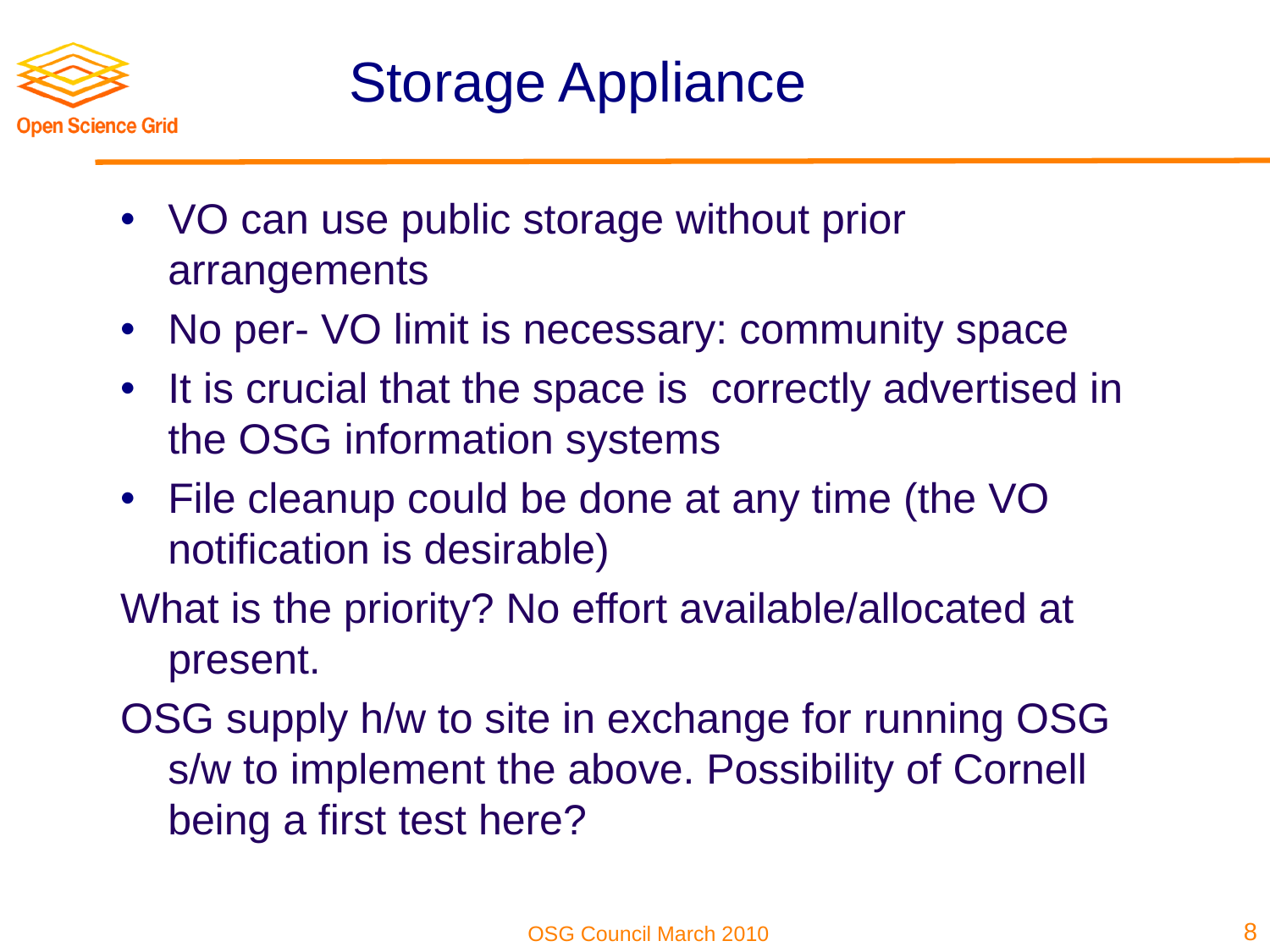

# Storage Appliance
VO can use public storage without prior arrangements
No per- VO limit is necessary: community space
It is crucial that the space is  correctly advertised in the OSG information systems
File cleanup could be done at any time (the VO notification is desirable)
What is the priority? No effort available/allocated at present.
OSG supply h/w to site in exchange for running OSG s/w to implement the above. Possibility of Cornell being a first test here?

8